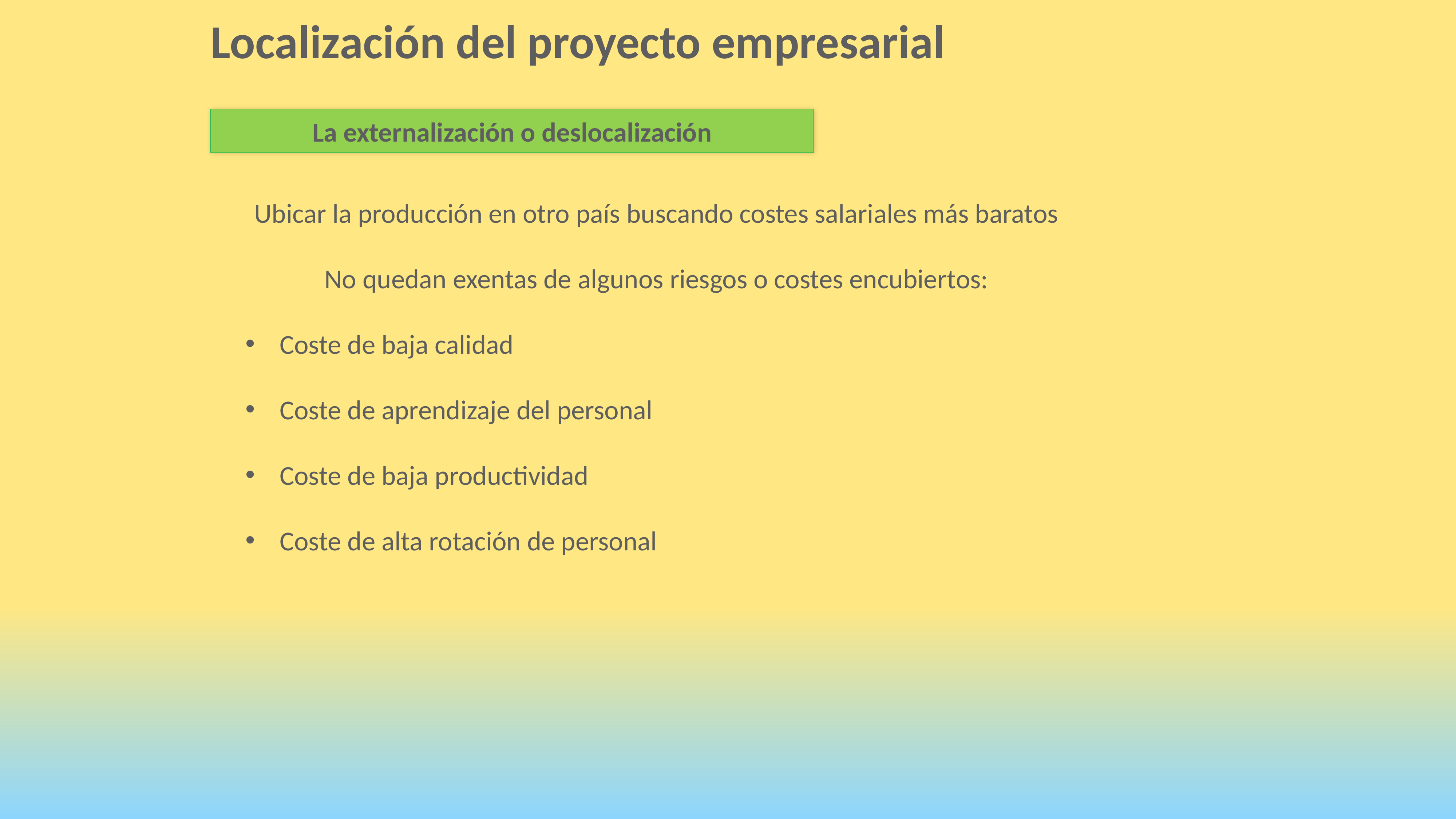

Localización del proyecto empresarial
La externalización o deslocalización
Ubicar la producción en otro país buscando costes salariales más baratos

No quedan exentas de algunos riesgos o costes encubiertos:

Coste de baja calidad

Coste de aprendizaje del personal

Coste de baja productividad

Coste de alta rotación de personal